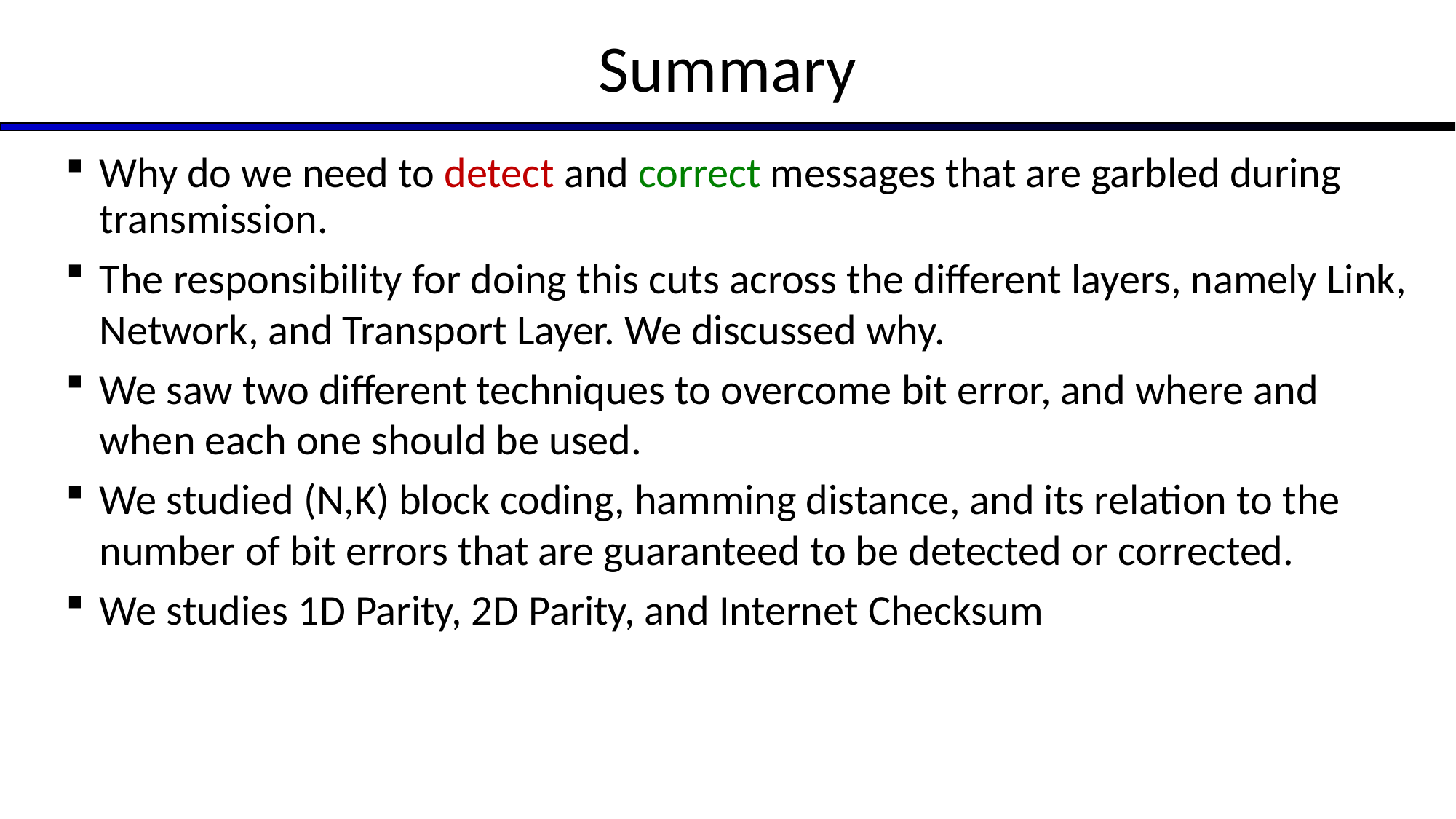

# Summary
Why do we need to detect and correct messages that are garbled during transmission.
The responsibility for doing this cuts across the different layers, namely Link, Network, and Transport Layer. We discussed why.
We saw two different techniques to overcome bit error, and where and when each one should be used.
We studied (N,K) block coding, hamming distance, and its relation to the number of bit errors that are guaranteed to be detected or corrected.
We studies 1D Parity, 2D Parity, and Internet Checksum